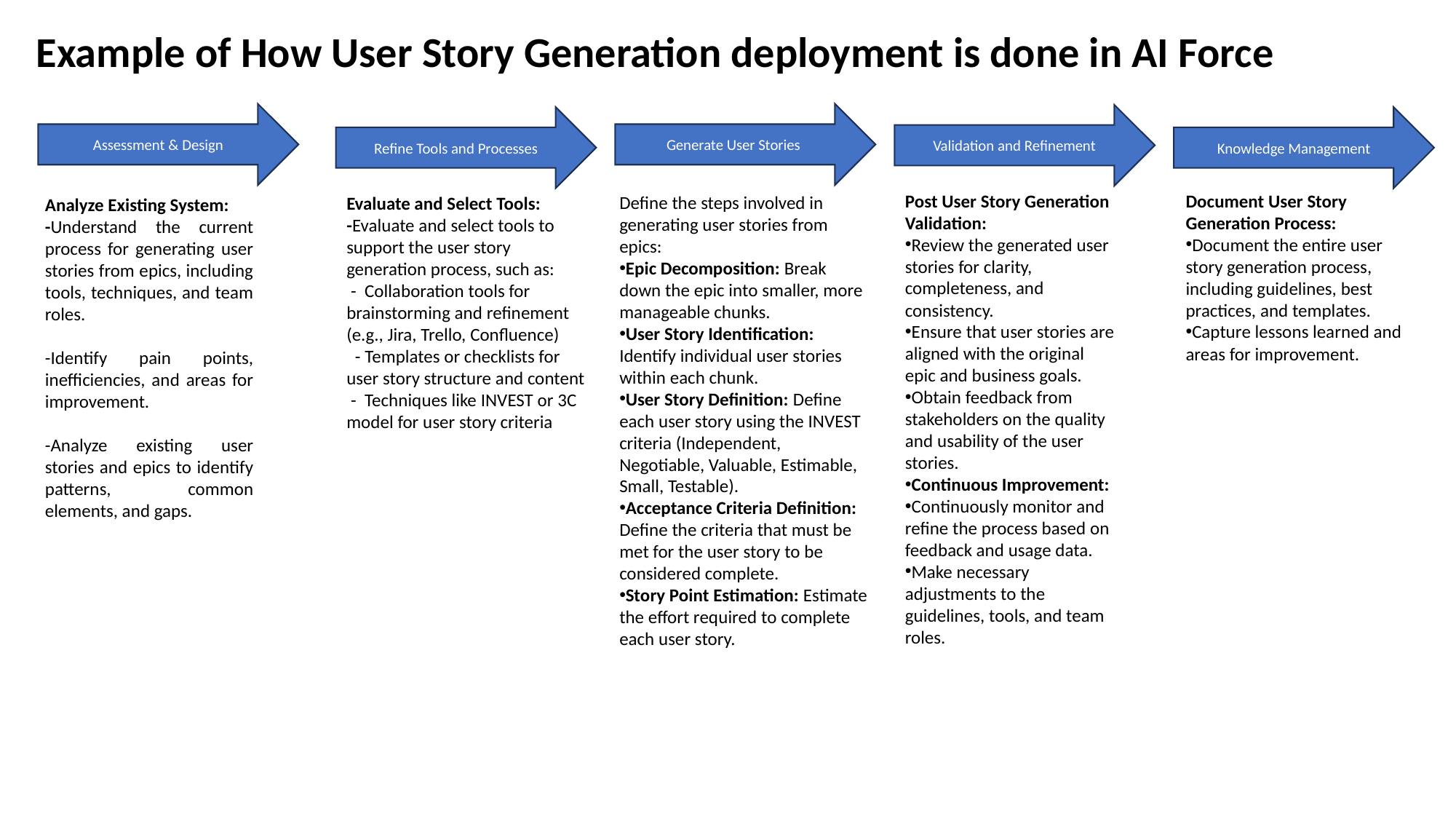

# Example of How User Story Generation deployment is done in AI Force
Assessment & Design
Generate User Stories
Validation and Refinement
Refine Tools and Processes
Knowledge Management
Post User Story Generation Validation:
Review the generated user stories for clarity, completeness, and consistency.
Ensure that user stories are aligned with the original epic and business goals.
Obtain feedback from stakeholders on the quality and usability of the user stories.
Continuous Improvement:
Continuously monitor and refine the process based on feedback and usage data.
Make necessary adjustments to the guidelines, tools, and team roles.
Document User Story Generation Process:
Document the entire user story generation process, including guidelines, best practices, and templates.
Capture lessons learned and areas for improvement.
Define the steps involved in generating user stories from epics:
Epic Decomposition: Break down the epic into smaller, more manageable chunks.
User Story Identification: Identify individual user stories within each chunk.
User Story Definition: Define each user story using the INVEST criteria (Independent, Negotiable, Valuable, Estimable, Small, Testable).
Acceptance Criteria Definition: Define the criteria that must be met for the user story to be considered complete.
Story Point Estimation: Estimate the effort required to complete each user story.
Evaluate and Select Tools:
-Evaluate and select tools to support the user story generation process, such as:
 -  Collaboration tools for brainstorming and refinement (e.g., Jira, Trello, Confluence)
  - Templates or checklists for user story structure and content
 -  Techniques like INVEST or 3C model for user story criteria
Analyze Existing System:
-Understand the current process for generating user stories from epics, including tools, techniques, and team roles.

-Identify pain points, inefficiencies, and areas for improvement.

-Analyze existing user stories and epics to identify patterns, common elements, and gaps.
5